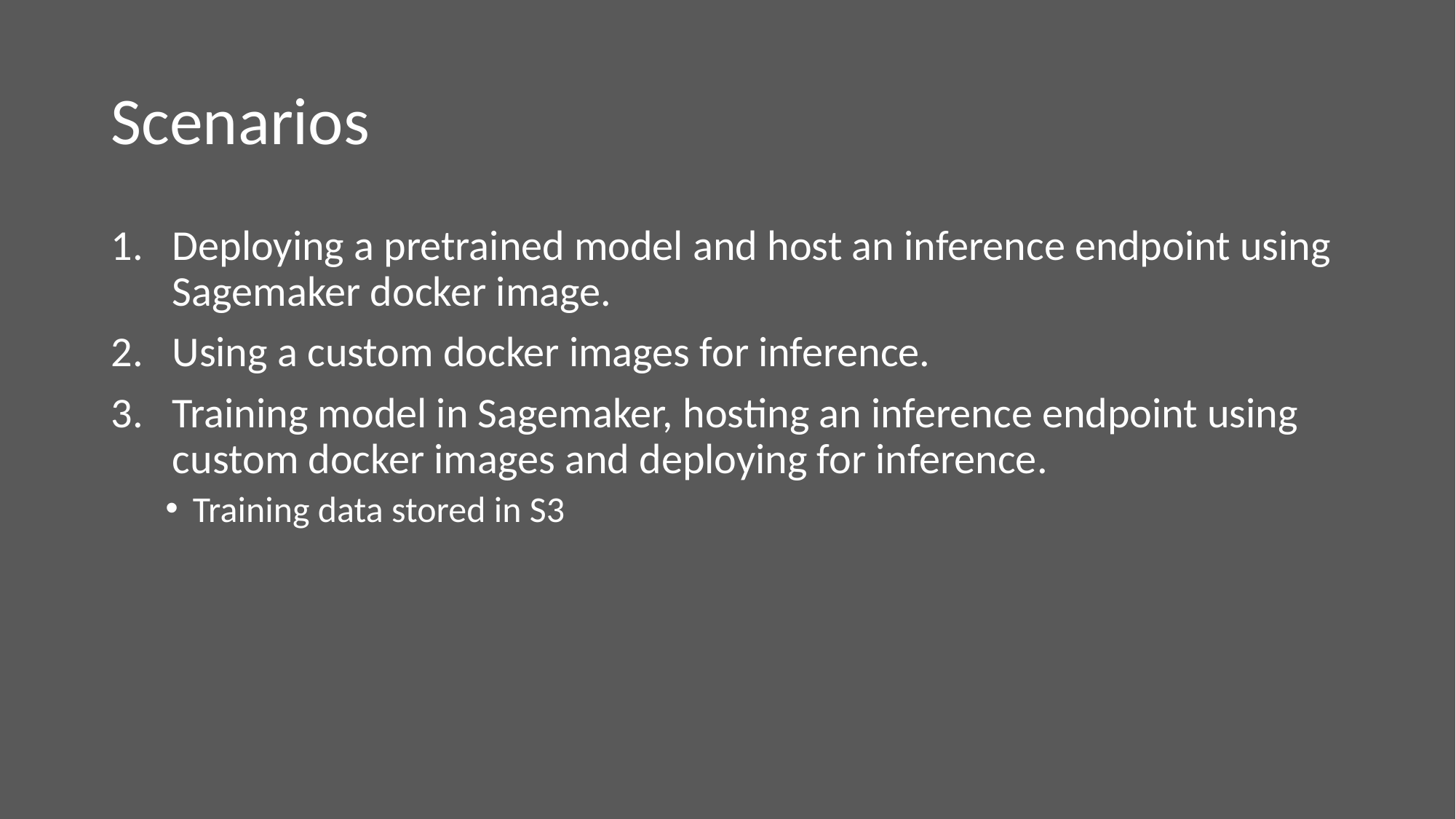

# Scenarios
Deploying a pretrained model and host an inference endpoint using Sagemaker docker image.
Using a custom docker images for inference.
Training model in Sagemaker, hosting an inference endpoint using custom docker images and deploying for inference.
Training data stored in S3